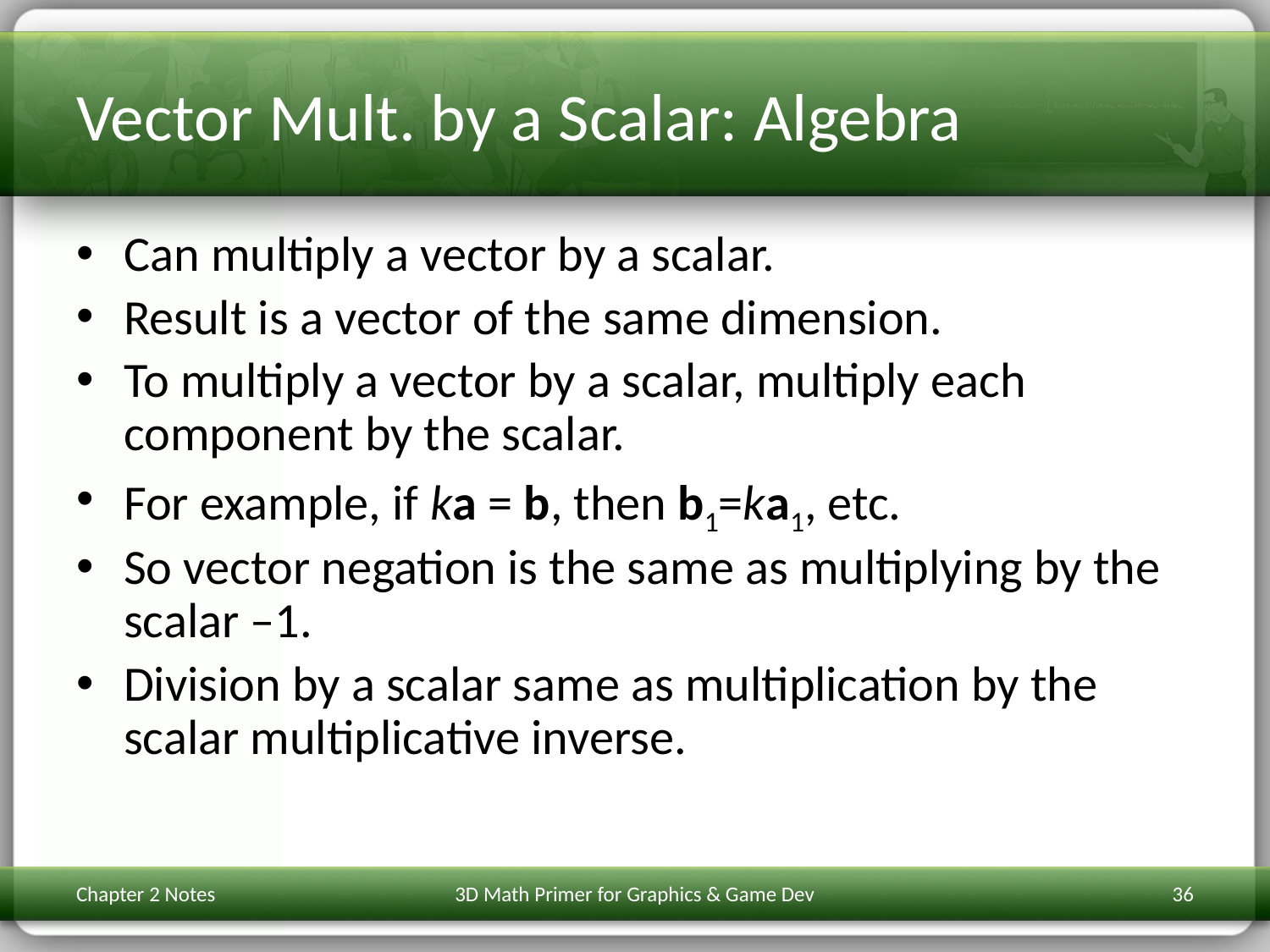

# Vector Mult. by a Scalar: Algebra
Can multiply a vector by a scalar.
Result is a vector of the same dimension.
To multiply a vector by a scalar, multiply each component by the scalar.
For example, if ka = b, then b1=ka1, etc.
So vector negation is the same as multiplying by the scalar –1.
Division by a scalar same as multiplication by the scalar multiplicative inverse.
Chapter 2 Notes
3D Math Primer for Graphics & Game Dev
36